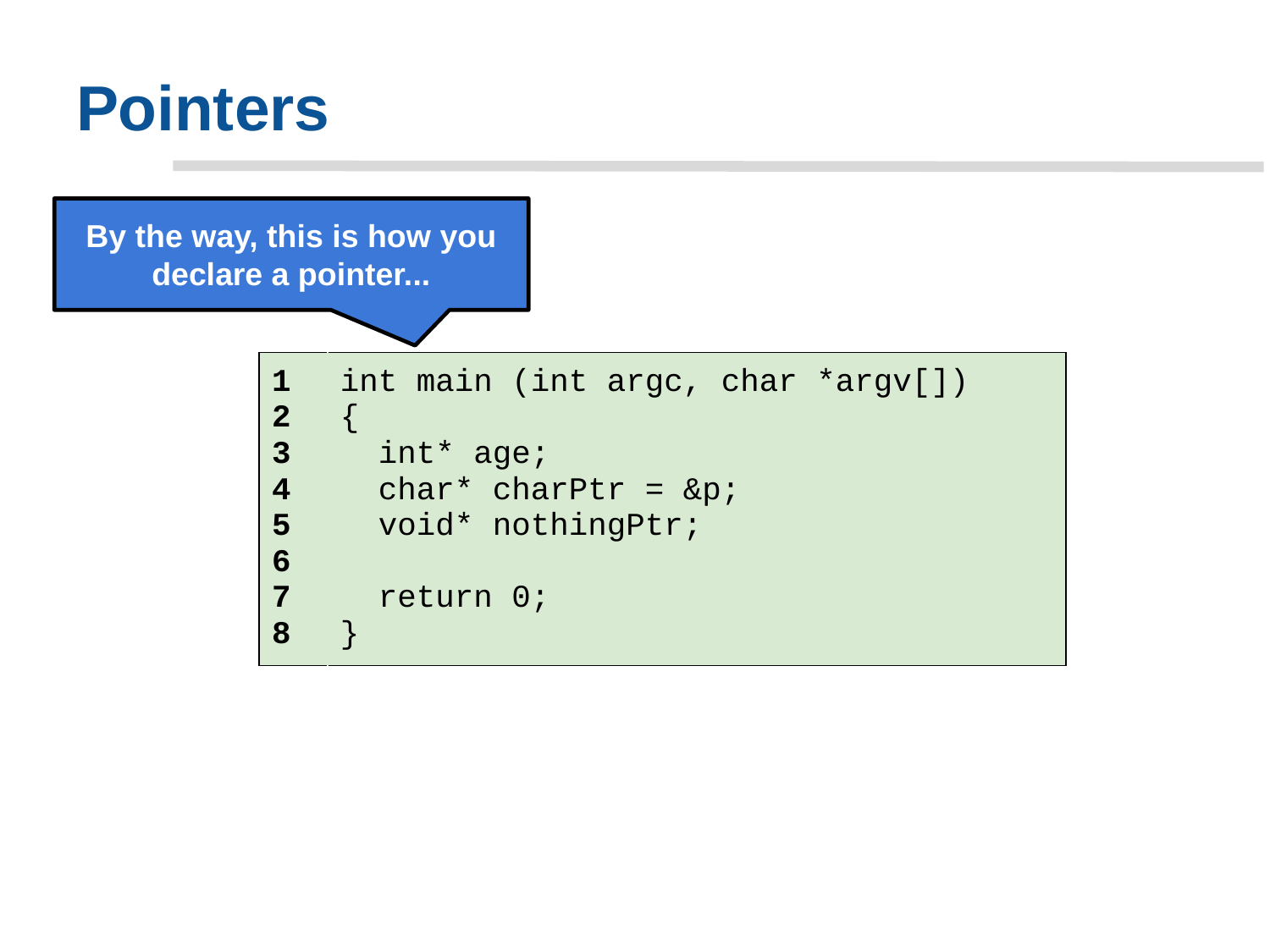

# Pointers
By the way, this is how you declare a pointer...
| 1 2 3 4 5 6 7 8 | int main (int argc, char \*argv[]) { int\* age; char\* charPtr = &p; void\* nothingPtr; return 0; } |
| --- | --- |